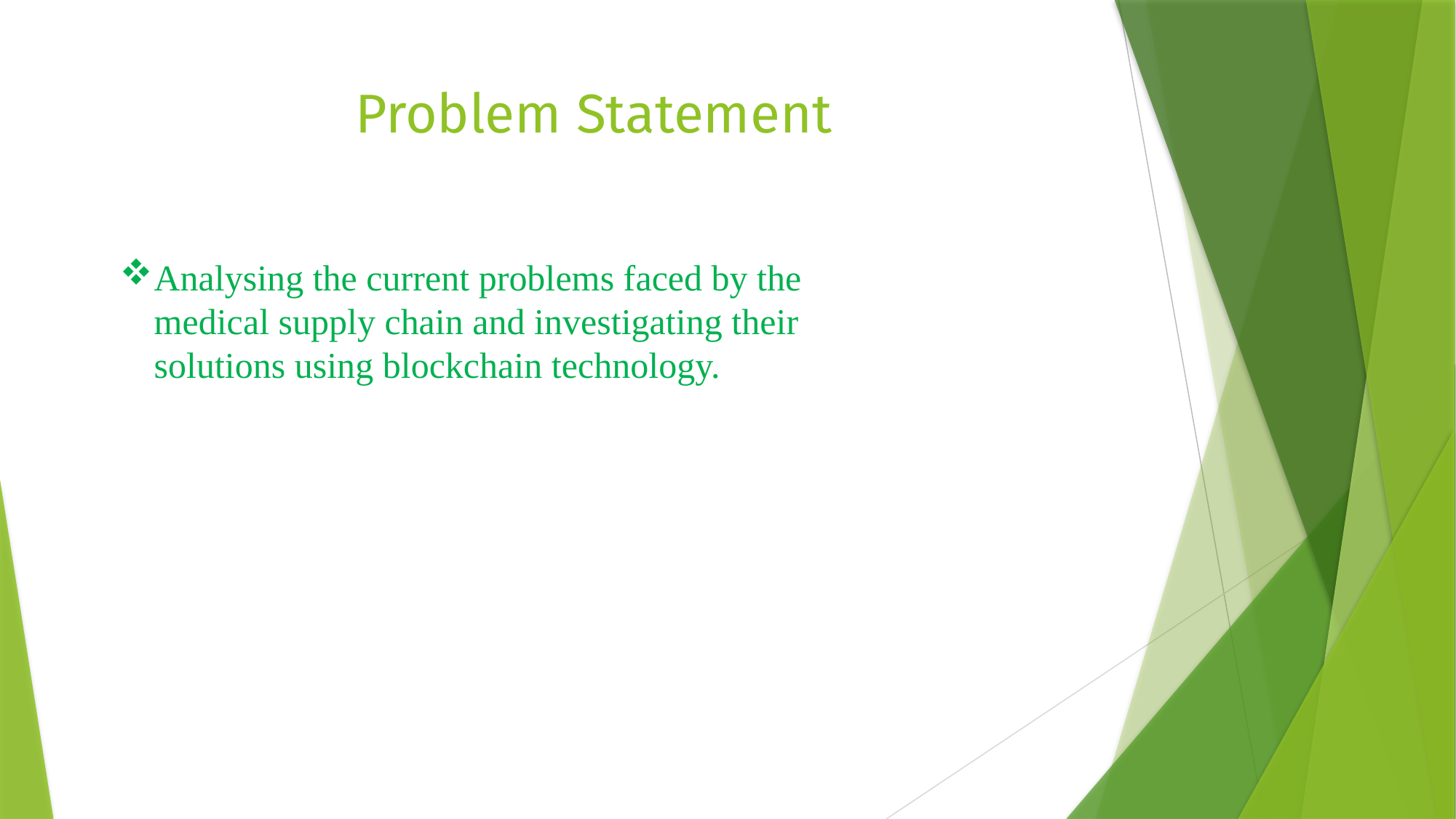

# Problem Statement
Analysing the current problems faced by the medical supply chain and investigating their solutions using blockchain technology.